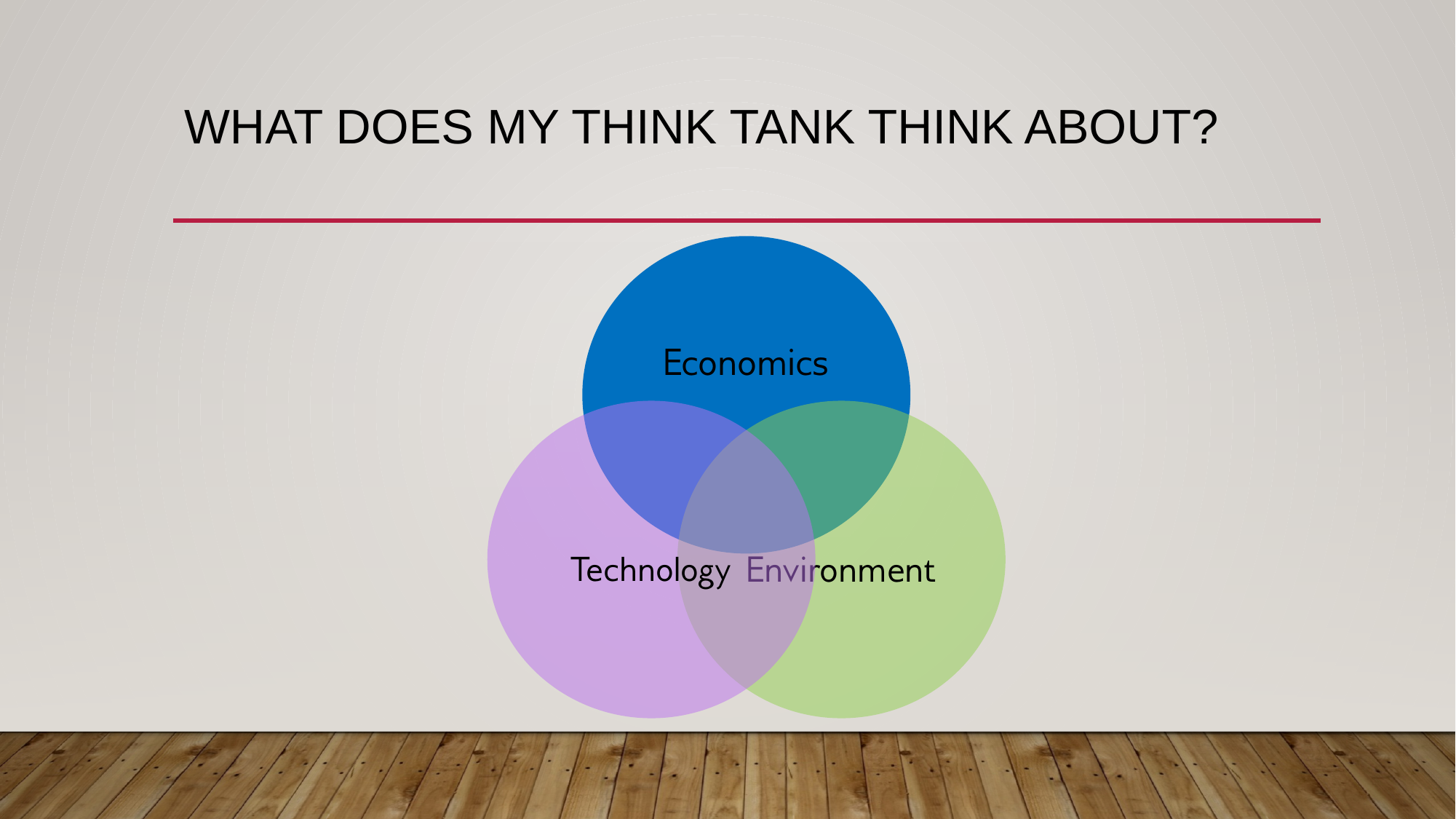

# What DOES MY THINK TANK THINK about?
Economics
Environment
Technology